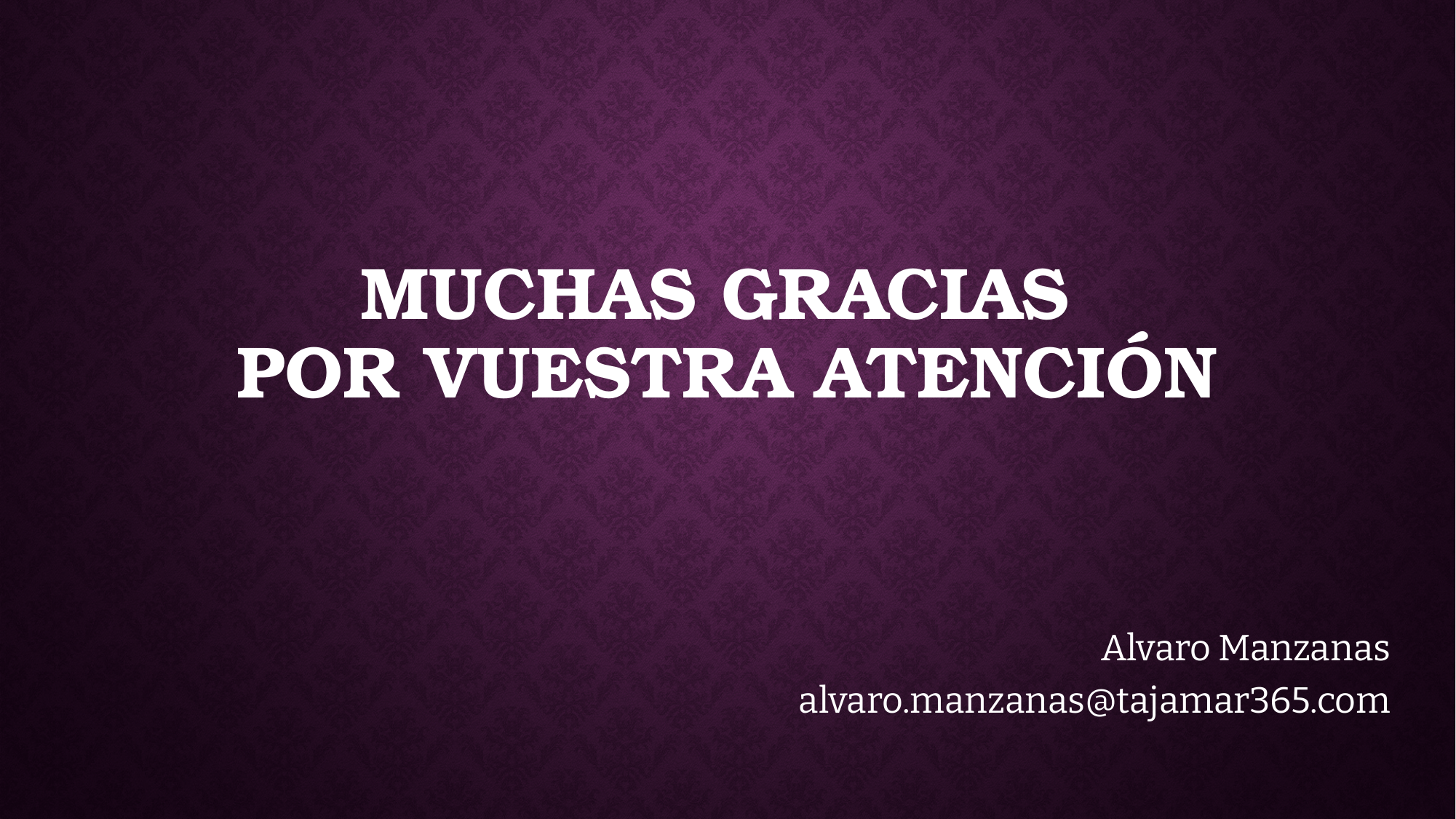

# Muchas gracias por vuestra atención
Alvaro Manzanas
alvaro.manzanas@tajamar365.com